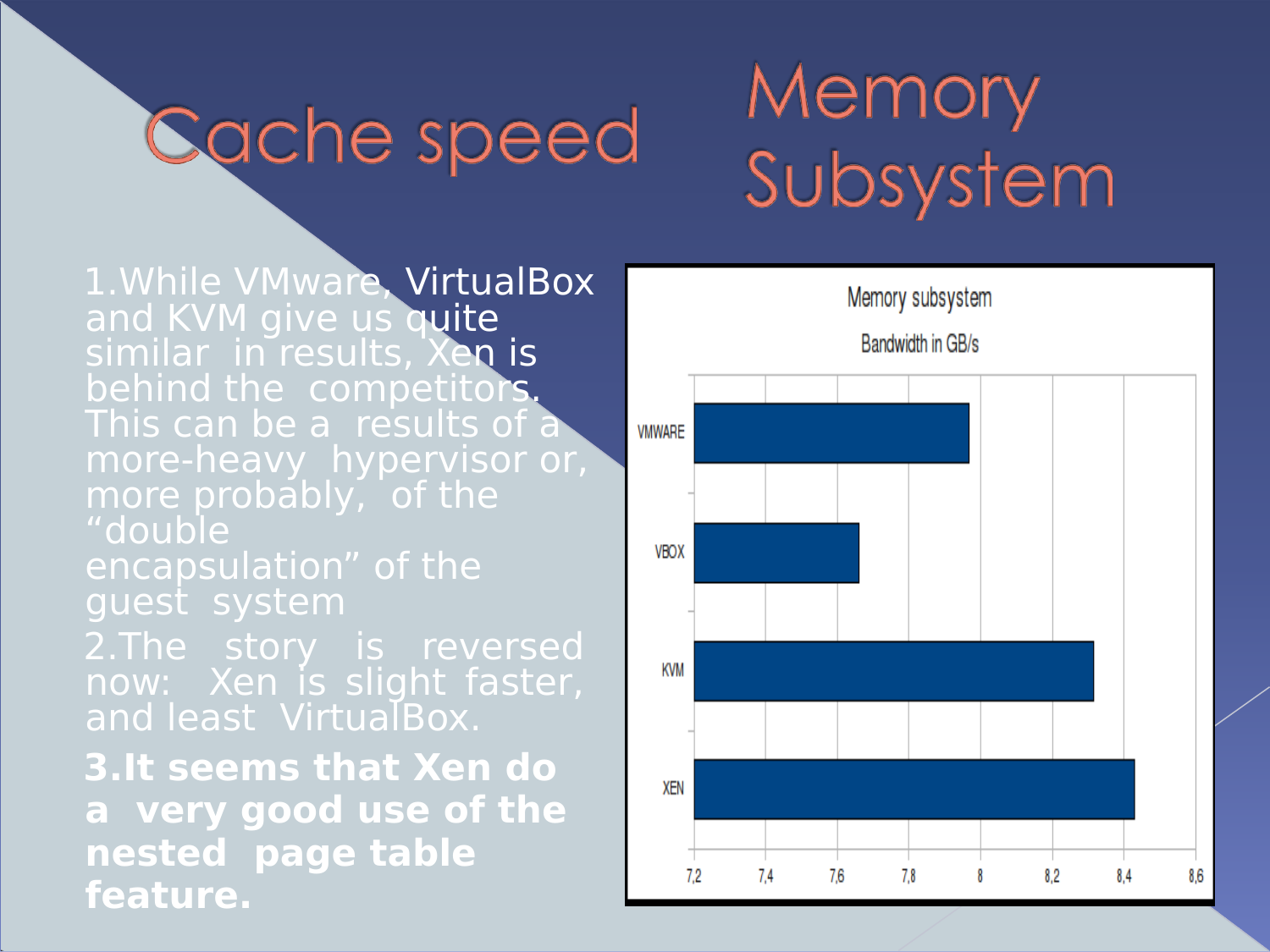

While VMware, VirtualBox  and KVM give us quite similar  in results, Xen is behind the  competitors. This can be a  results of a more-heavy  hypervisor or, more probably,  of the “double
encapsulation” of the guest  system
The story is reversed now:  Xen is slight faster, and least  VirtualBox.
It seems that Xen do a  very good use of the nested  page table feature.